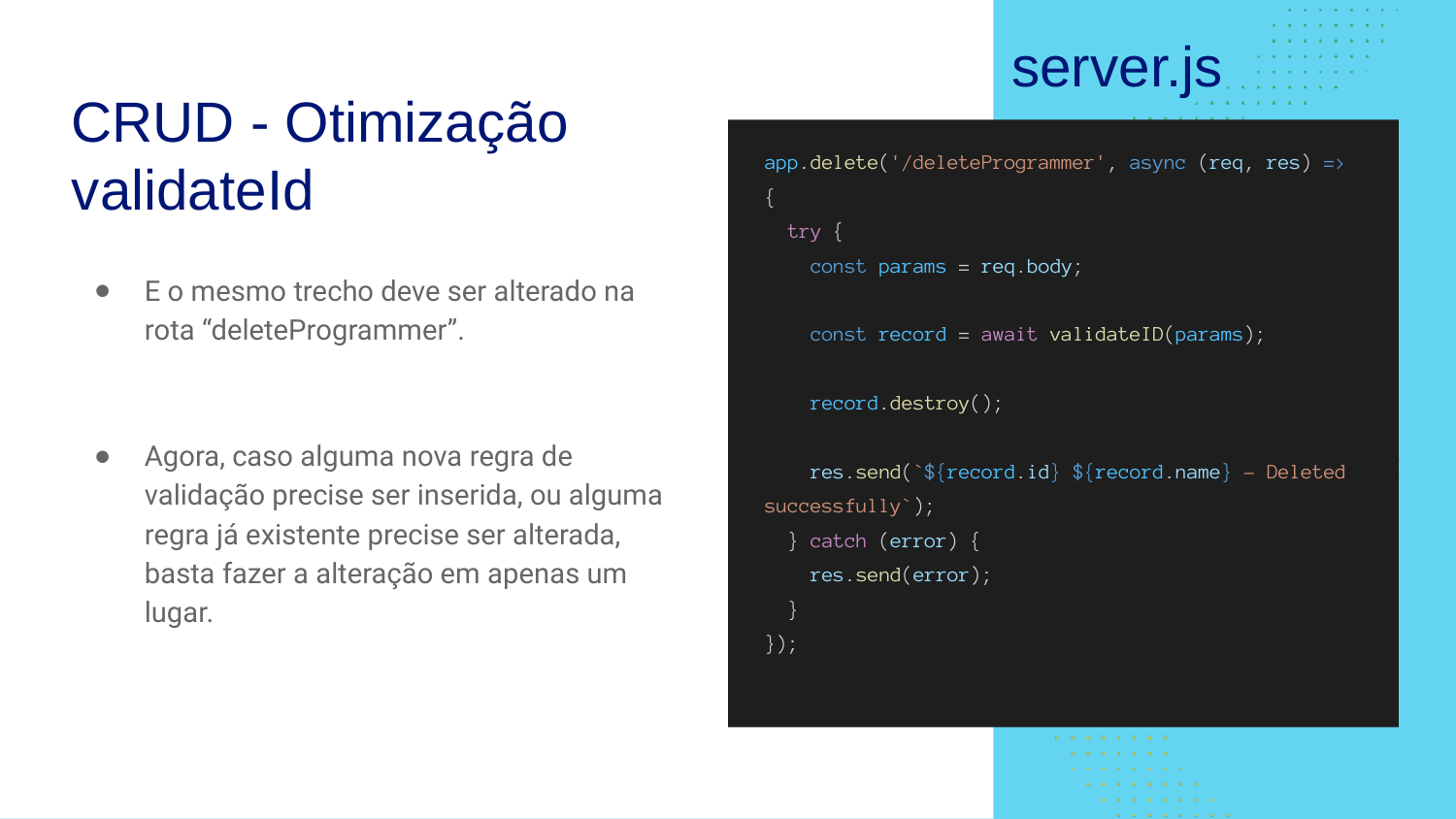

server.js
# CRUD - Otimização
validateId
app.delete('/deleteProgrammer', async (req, res) => {
  try {
    const params = req.body;

    const record = await validateID(params);

    record.destroy();

    res.send(`${record.id} ${record.name} - Deleted successfully`);
  } catch (error) {
    res.send(error);
  }
});

E o mesmo trecho deve ser alterado na rota “deleteProgrammer”.

Agora, caso alguma nova regra de validação precise ser inserida, ou alguma regra já existente precise ser alterada, basta fazer a alteração em apenas um lugar.